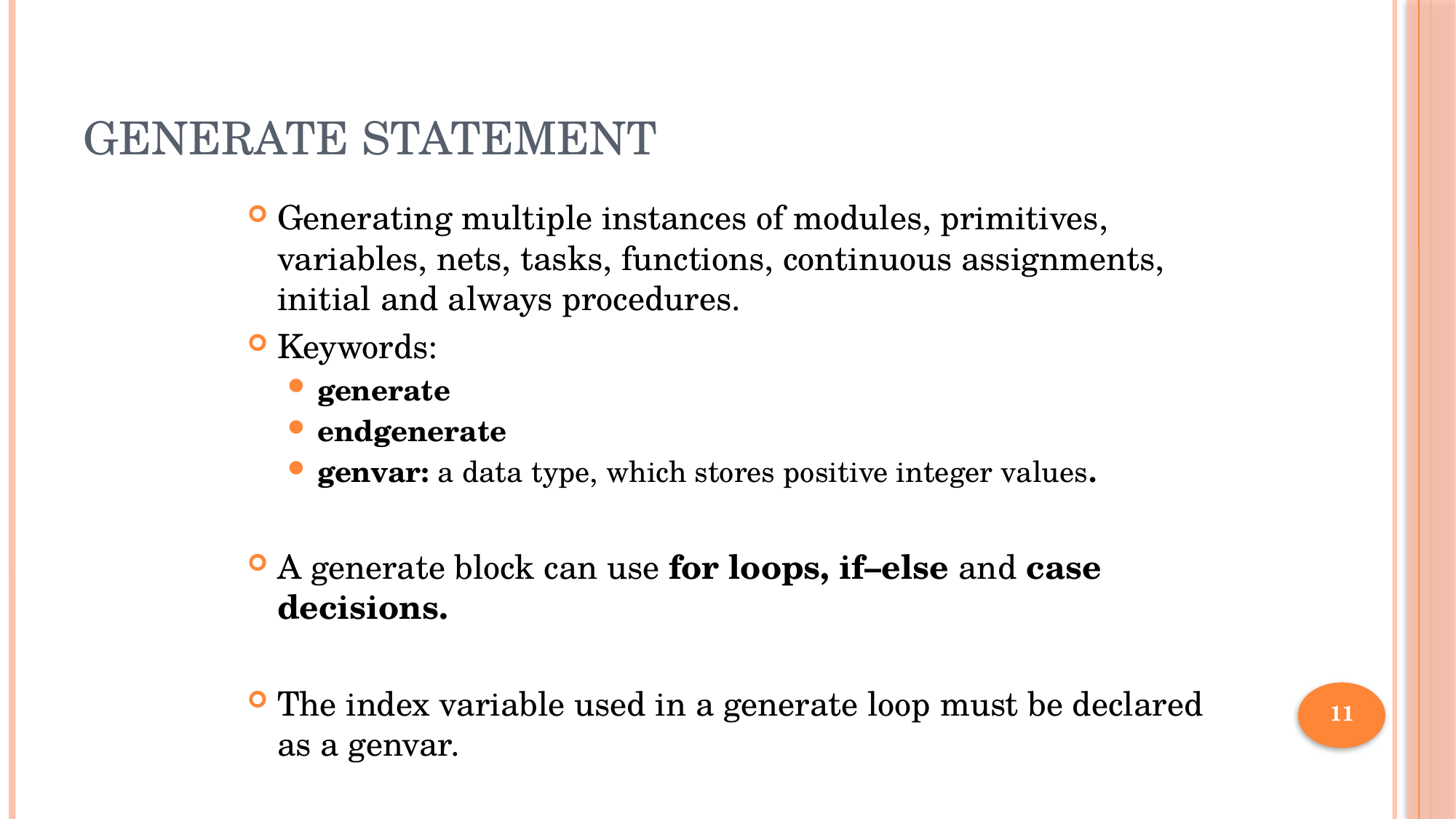

# Generate Statement
Generating multiple instances of modules, primitives, variables, nets, tasks, functions, continuous assignments, initial and always procedures.
Keywords:
generate
endgenerate
genvar: a data type, which stores positive integer values.

A generate block can use for loops, if–else and case decisions.

The index variable used in a generate loop must be declared as a genvar.
11